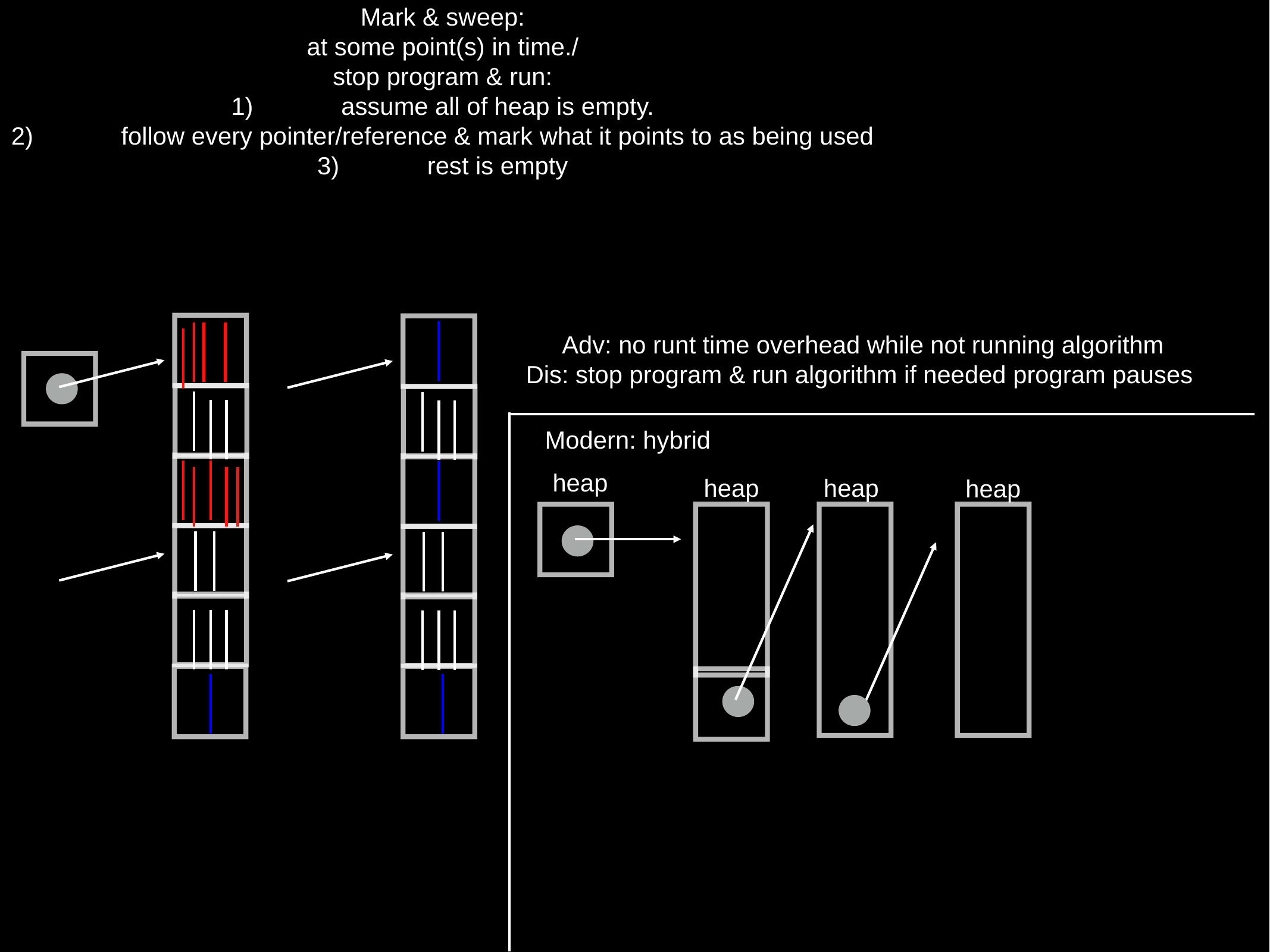

Mark & sweep:
at some point(s) in time./
stop program & run:
assume all of heap is empty.
follow every pointer/reference & mark what it points to as being used
rest is empty

Adv: no runt time overhead while not running algorithm
Dis: stop program & run algorithm if needed program pauses

Modern: hybrid

heap

heap
heap
heap